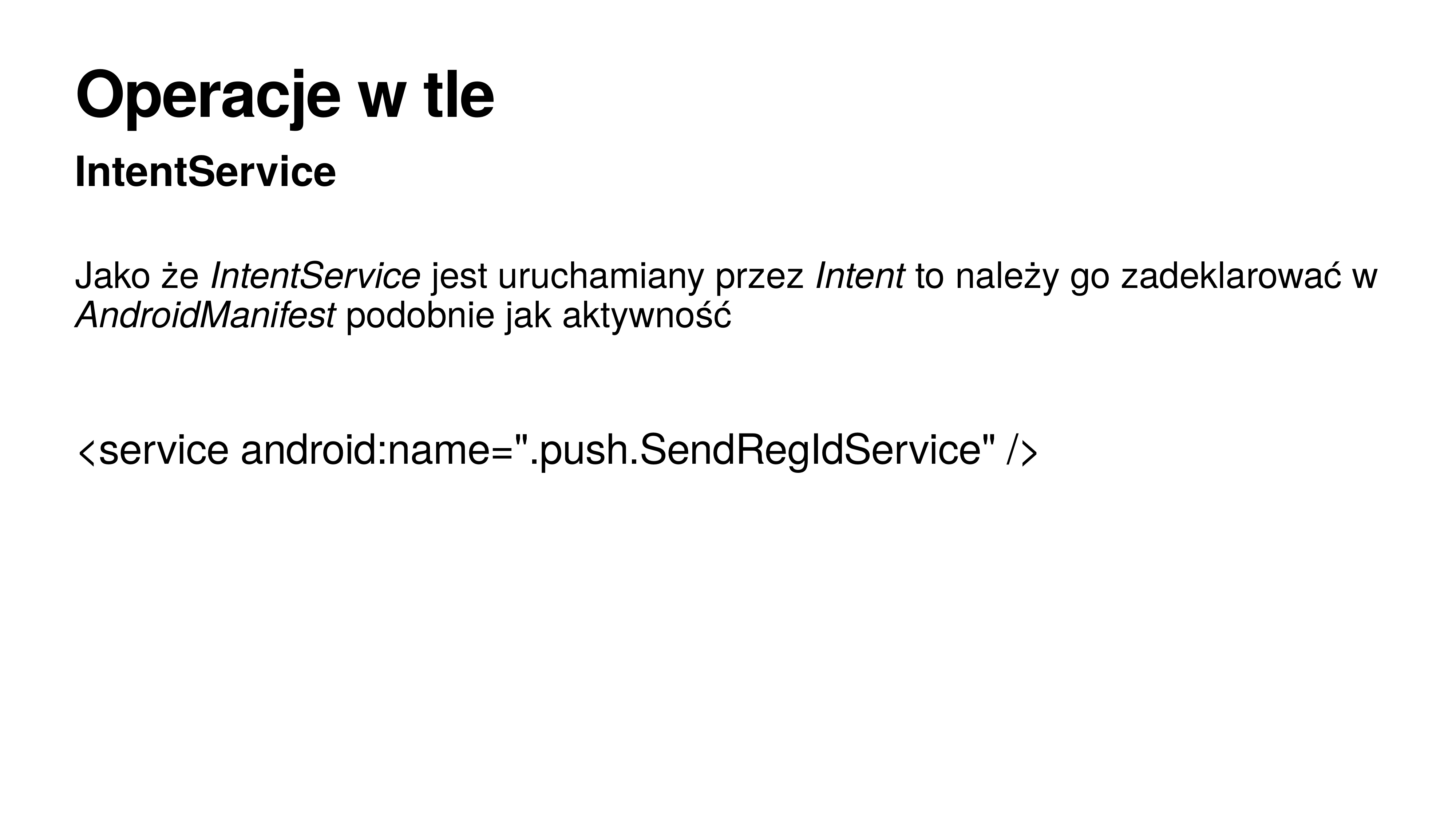

# Operacje w tle
IntentService
Jako że IntentService jest uruchamiany przez Intent to należy go zadeklarować w AndroidManifest podobnie jak aktywność

<service android:name=".push.SendRegIdService" />